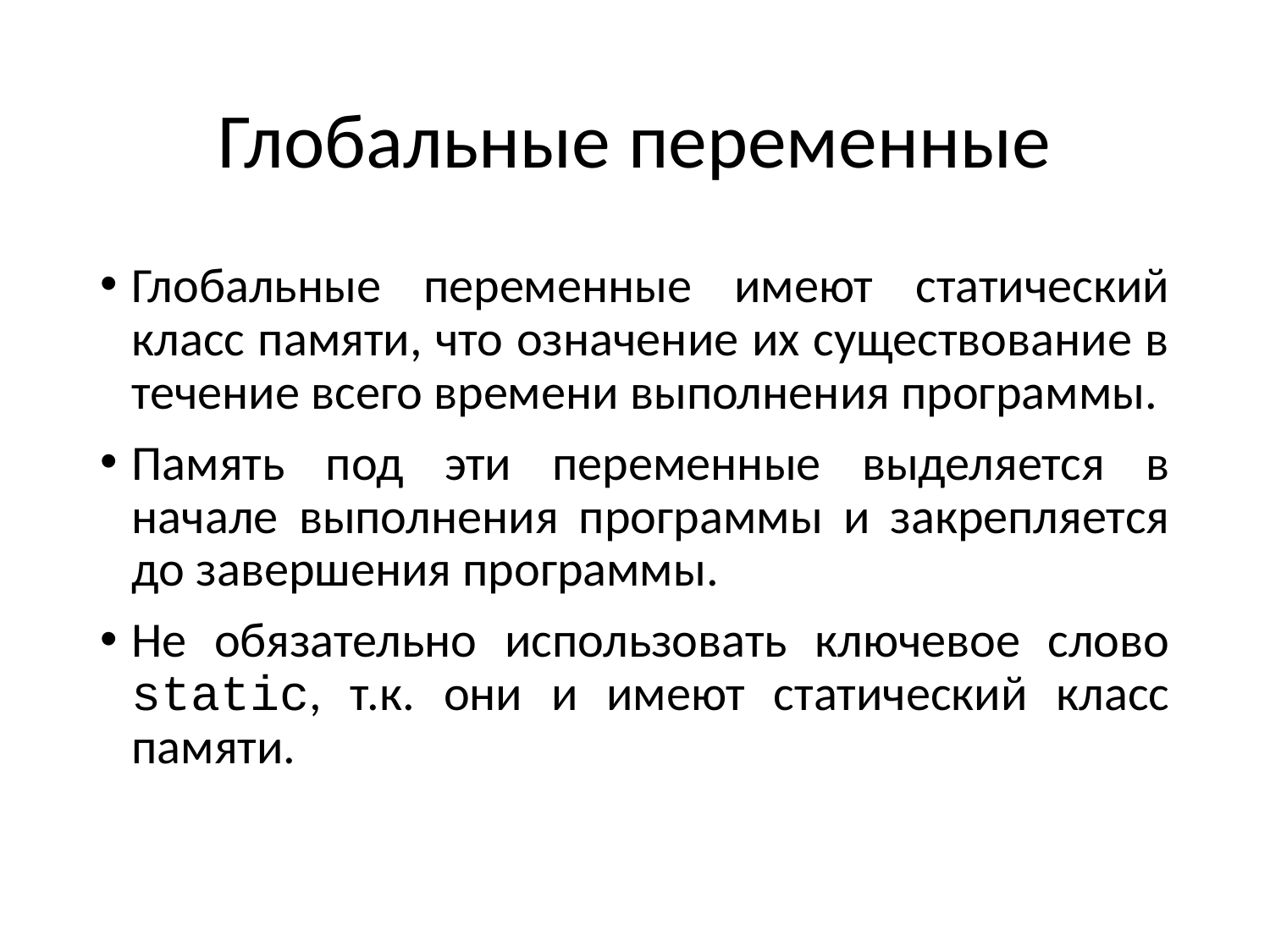

# Глобальные переменные
Глобальные переменные имеют статический класс памяти, что означение их существование в течение всего времени выполнения программы.
Память под эти переменные выделяется в начале выполнения программы и закрепляется до завершения программы.
Не обязательно использовать ключевое слово static, т.к. они и имеют статический класс памяти.